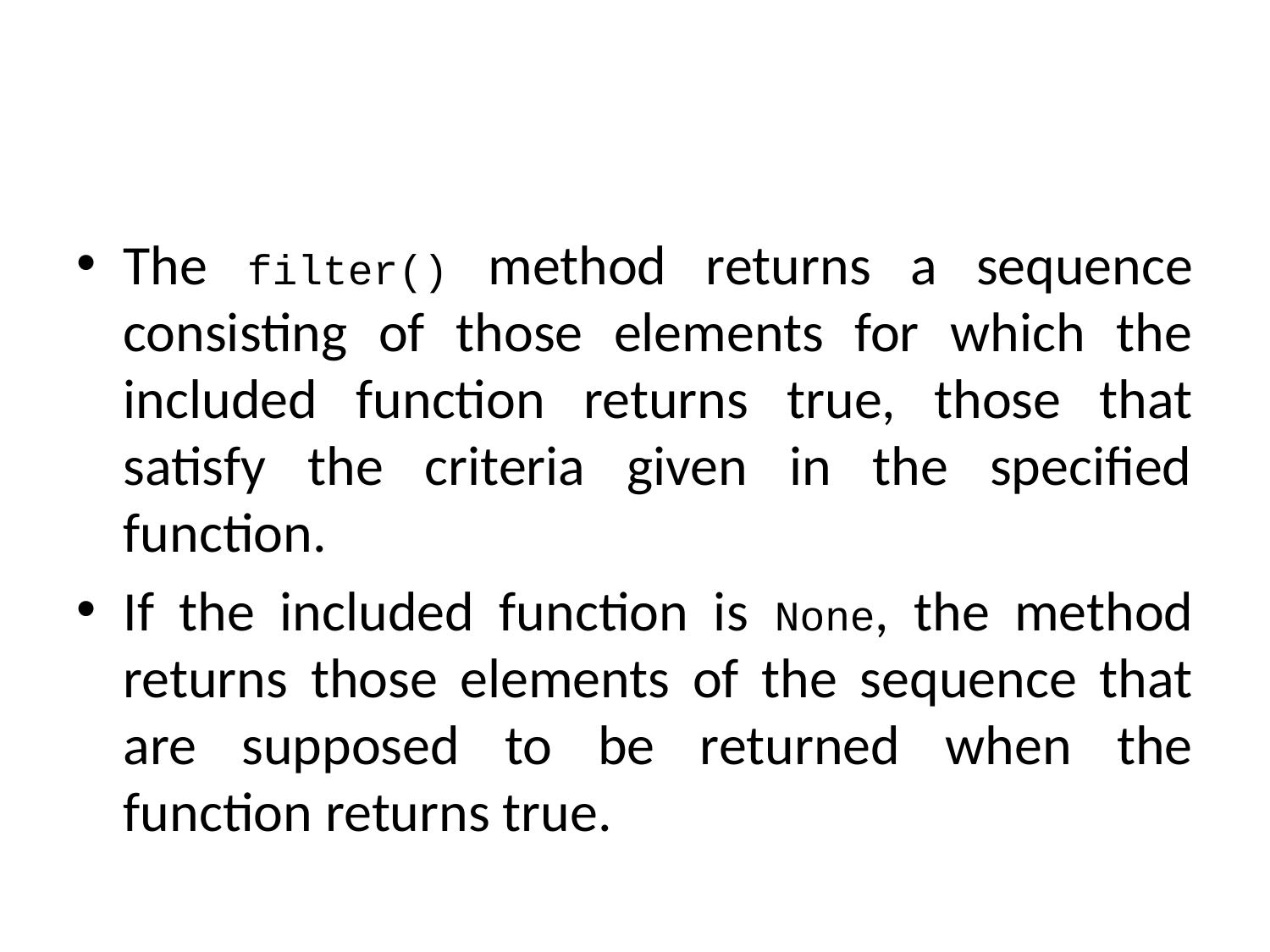

#
The filter() method returns a sequence consisting of those elements for which the included function returns true, those that satisfy the criteria given in the specified function.
If the included function is None, the method returns those elements of the sequence that are supposed to be returned when the function returns true.